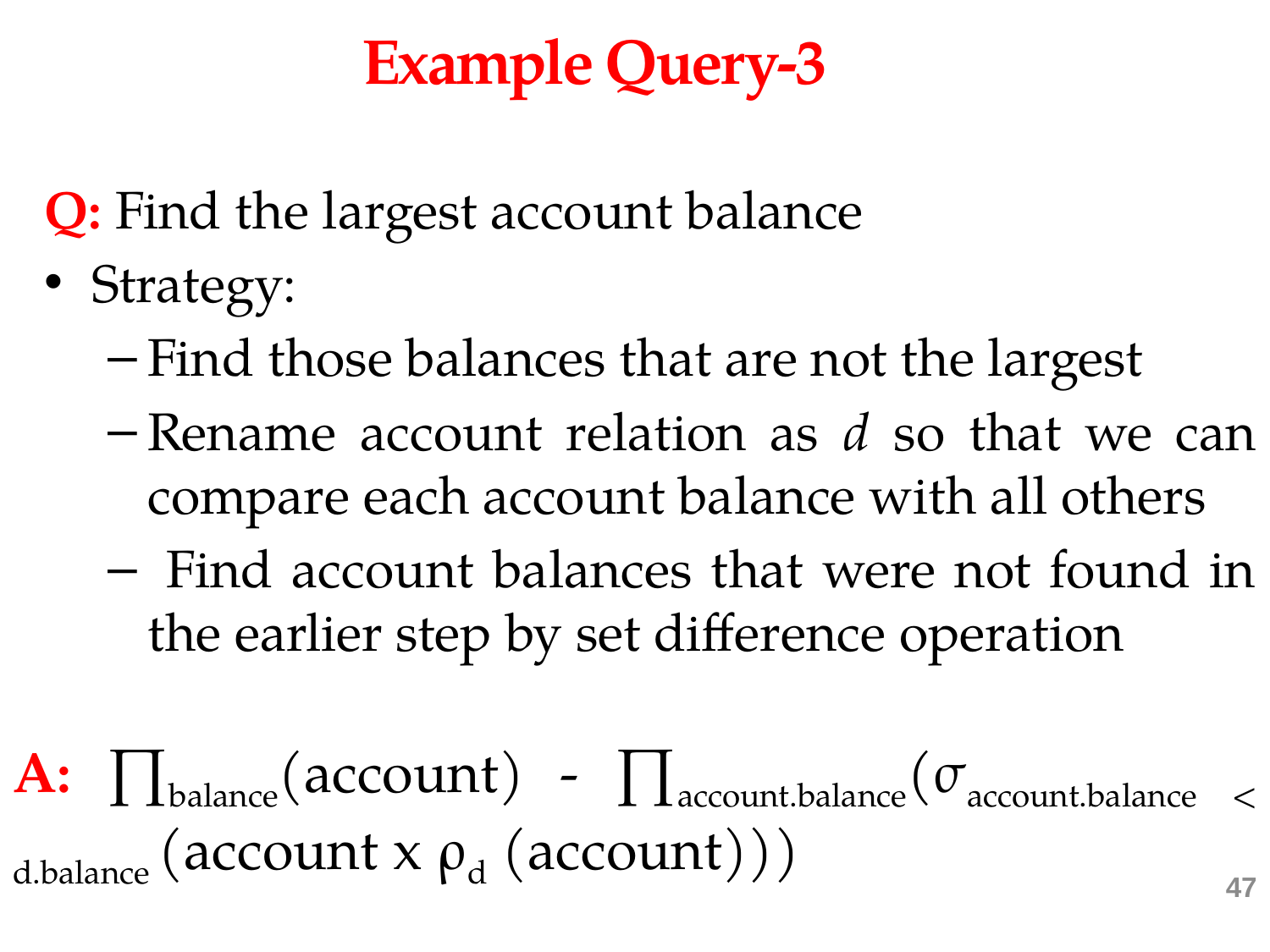

# Example Query-3
Q: Find the largest account balance
Strategy:
Find those balances that are not the largest
Rename account relation as d so that we can compare each account balance with all others
 Find account balances that were not found in the earlier step by set difference operation

A: ∏balance(account) - ∏account.balance(σaccount.balance < d.balance (account x ρd (account)))

47